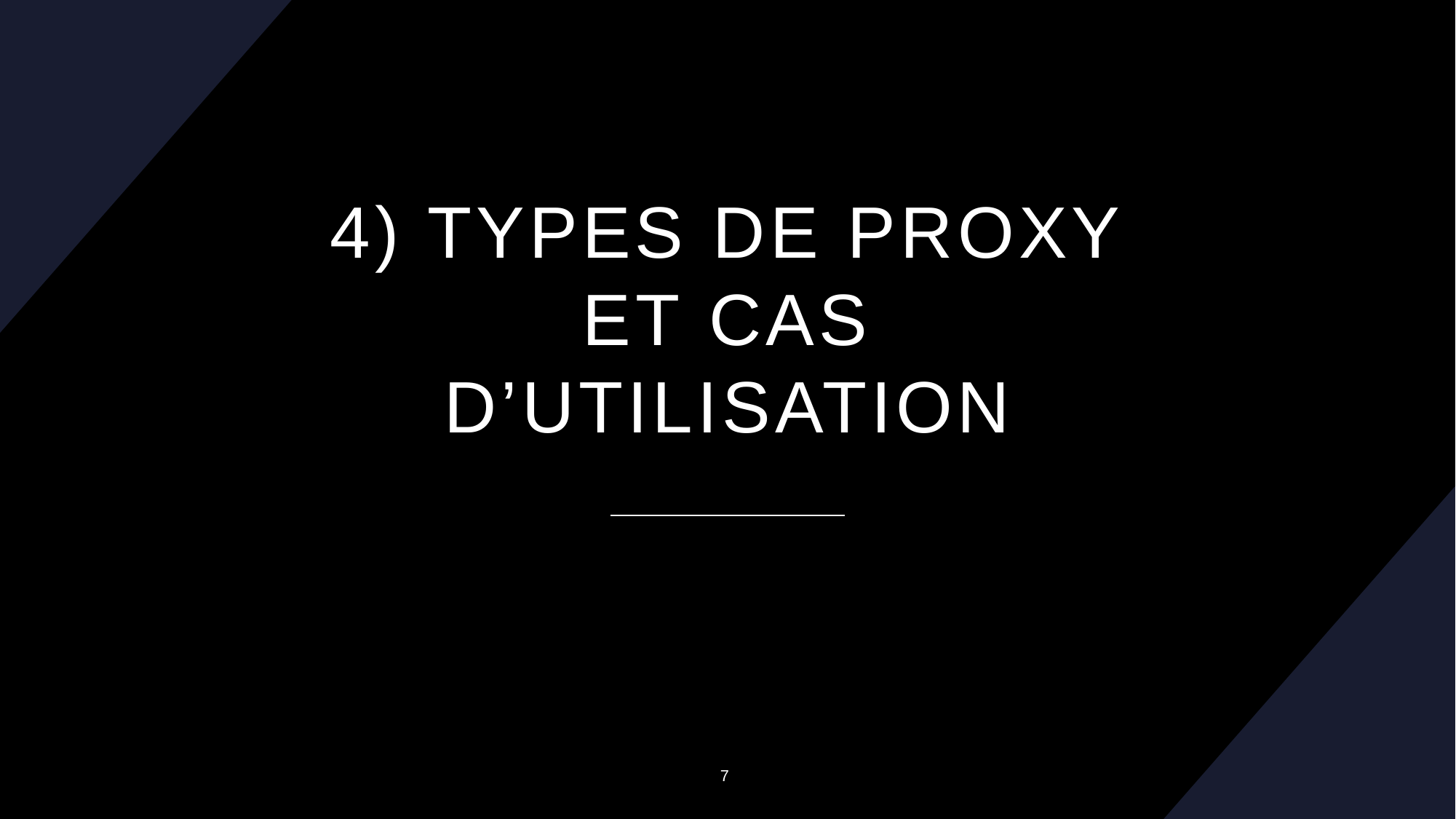

# 4) Types de proxy et cas d’utilisation

7